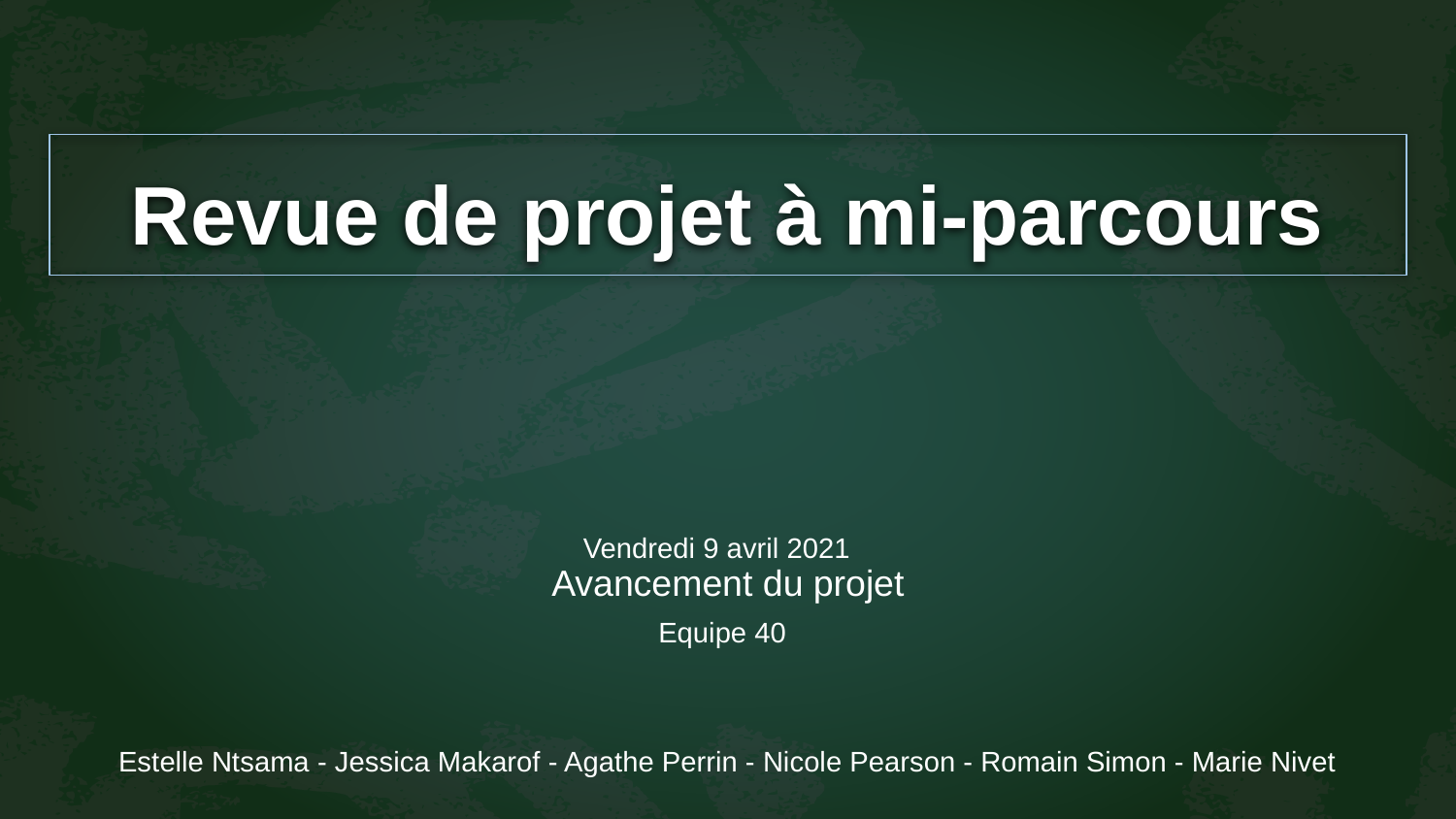

# Revue de projet à mi-parcours
Vendredi 9 avril 2021
Avancement du projet
Equipe 40
Estelle Ntsama - Jessica Makarof - Agathe Perrin - Nicole Pearson - Romain Simon - Marie Nivet